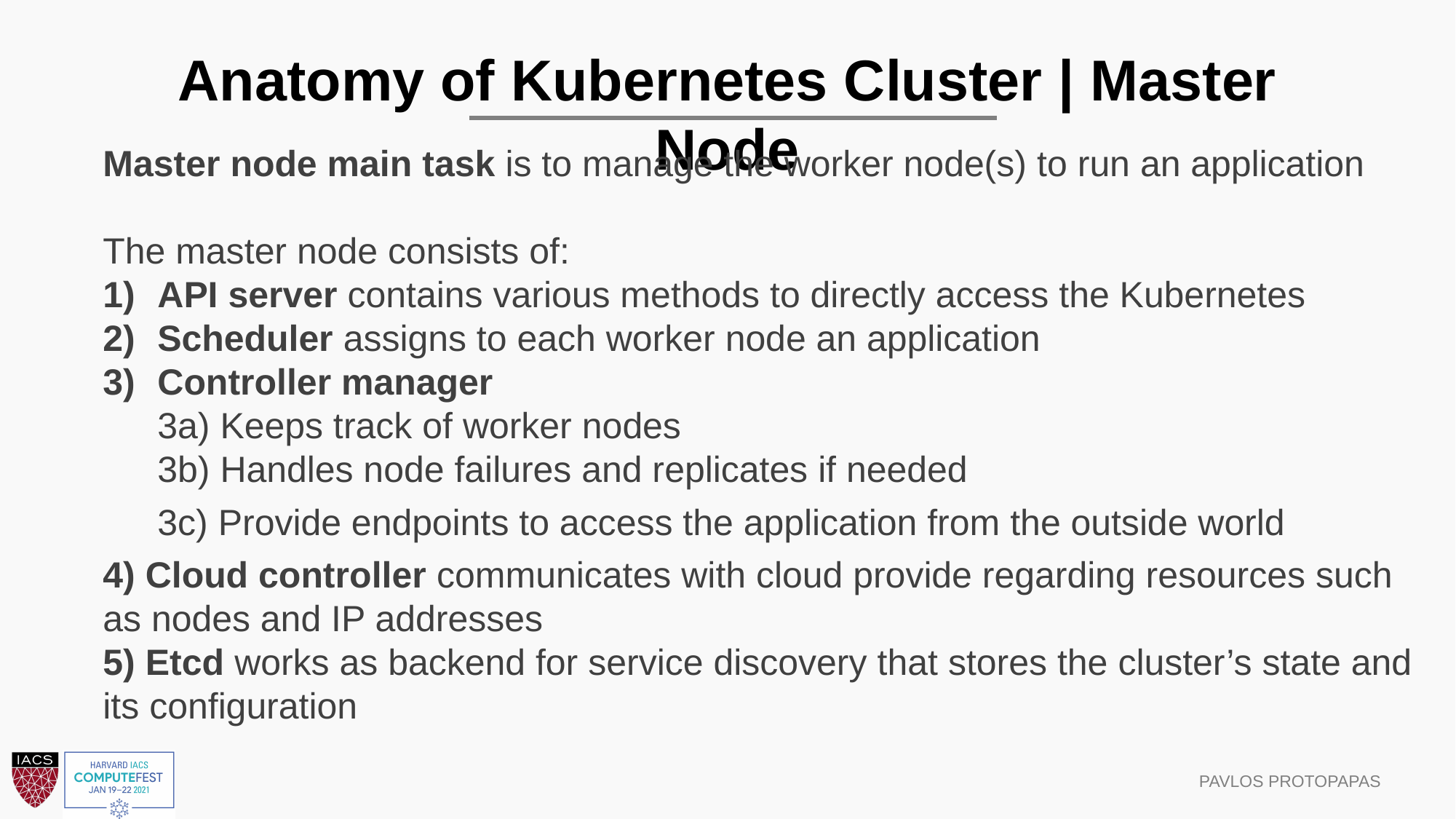

Anatomy of Kubernetes Cluster | Master Node
Master node main task is to manage the worker node(s) to run an application

The master node consists of:
API server contains various methods to directly access the Kubernetes
Scheduler assigns to each worker node an application
Controller manager
3a) Keeps track of worker nodes
3b) Handles node failures and replicates if needed
3c) Provide endpoints to access the application from the outside world
4) Cloud controller communicates with cloud provide regarding resources such as nodes and IP addresses
5) Etcd works as backend for service discovery that stores the cluster’s state and its configuration